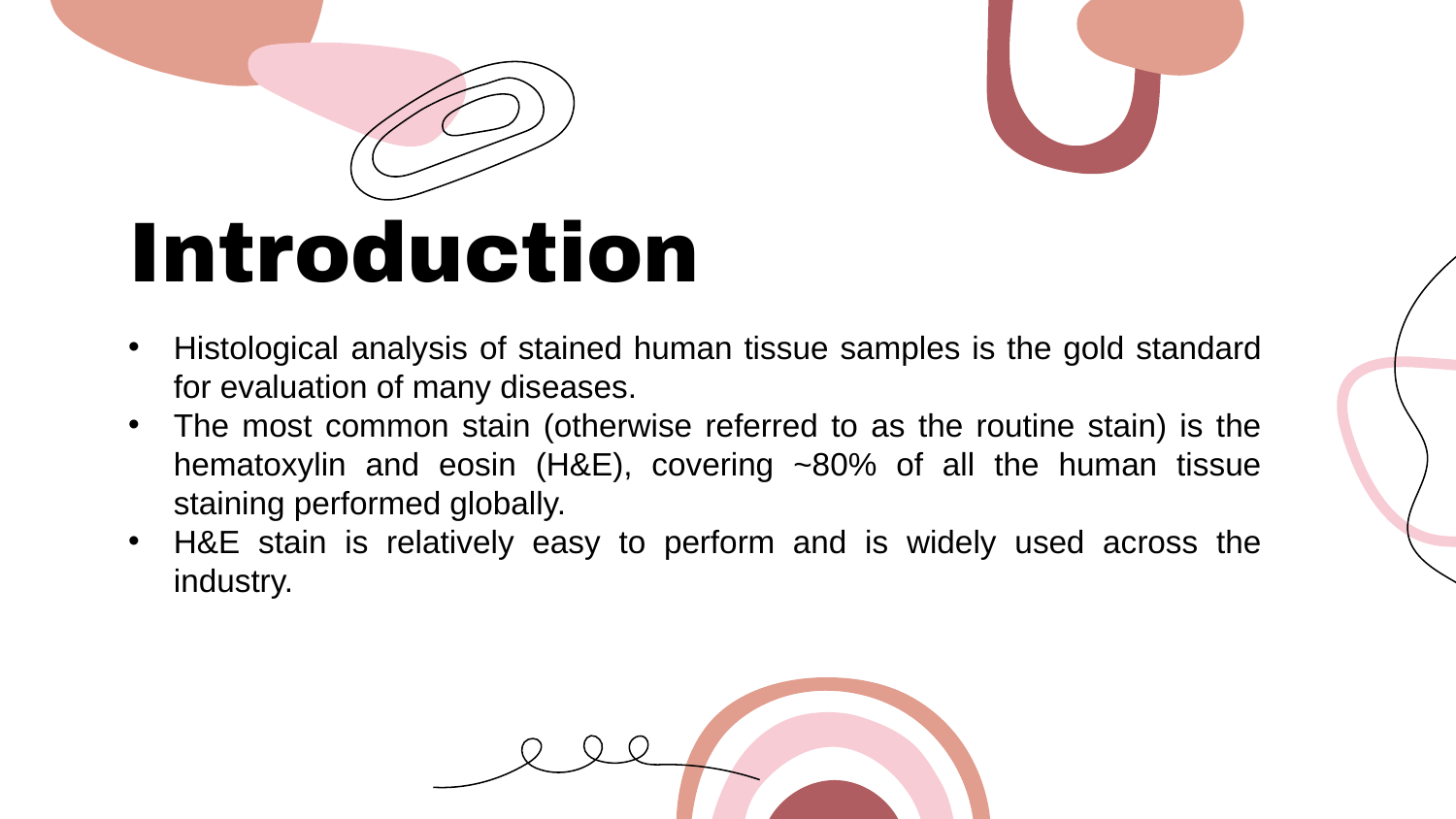

# Introduction
Histological analysis of stained human tissue samples is the gold standard for evaluation of many diseases.
The most common stain (otherwise referred to as the routine stain) is the hematoxylin and eosin (H&E), covering ~80% of all the human tissue staining performed globally.
H&E stain is relatively easy to perform and is widely used across the industry.